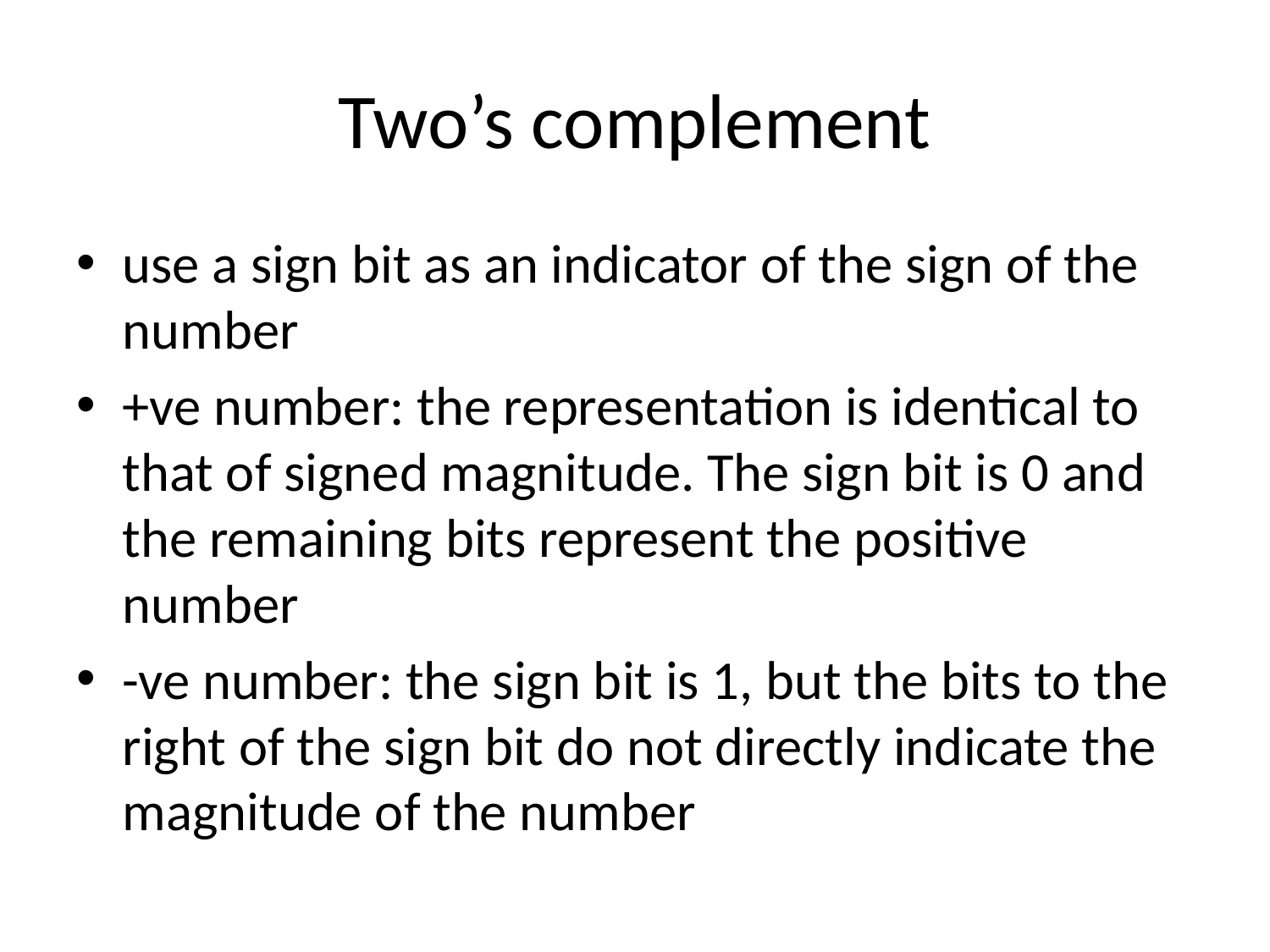

# Two’s complement
use a sign bit as an indicator of the sign of the number
+ve number: the representation is identical to that of signed magnitude. The sign bit is 0 and the remaining bits represent the positive number
-ve number: the sign bit is 1, but the bits to the right of the sign bit do not directly indicate the magnitude of the number